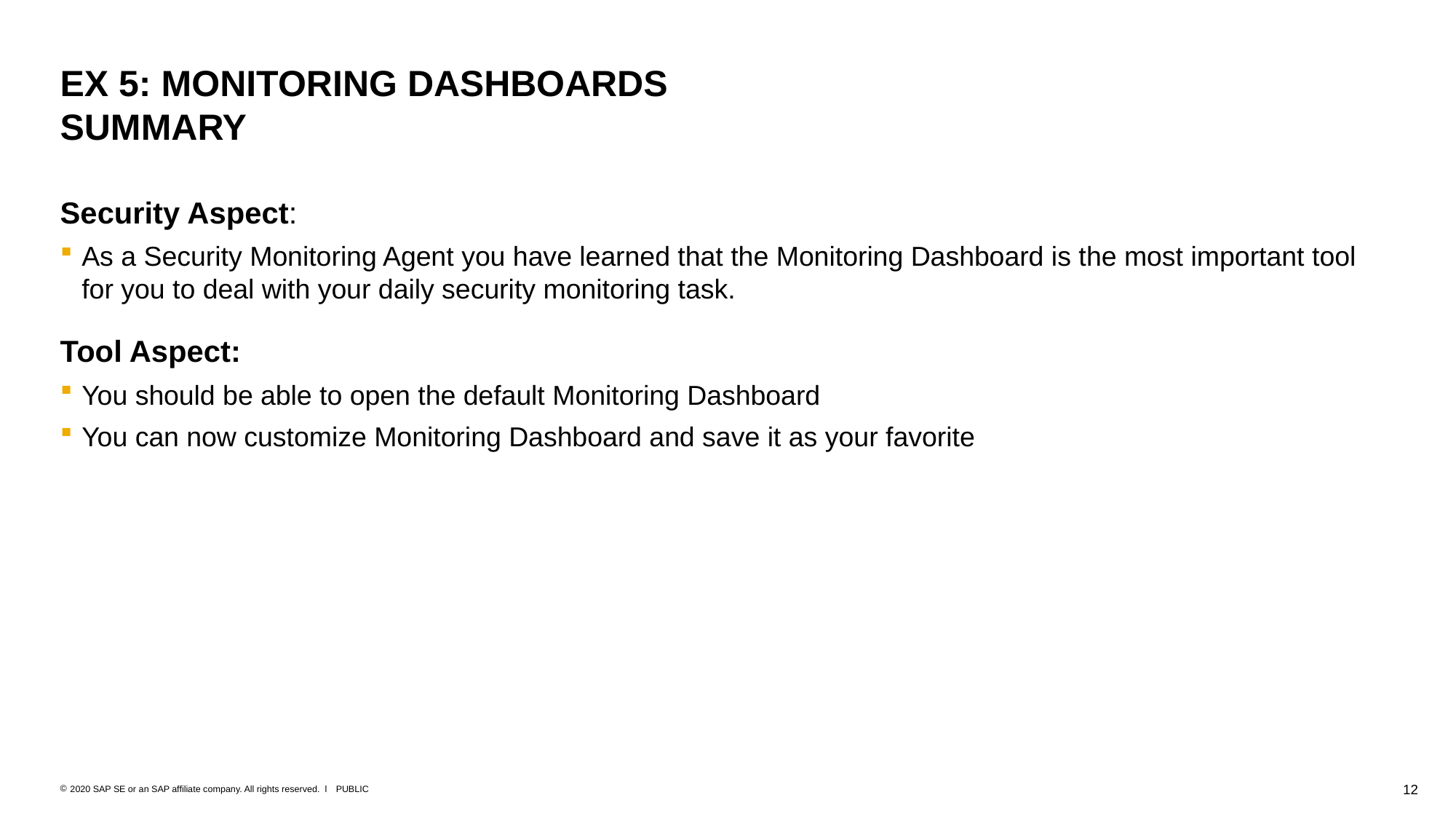

# EX 5: Monitoring DashboardS summary
Security Aspect:
As a Security Monitoring Agent you have learned that the Monitoring Dashboard is the most important tool for you to deal with your daily security monitoring task.
Tool Aspect:
You should be able to open the default Monitoring Dashboard
You can now customize Monitoring Dashboard and save it as your favorite